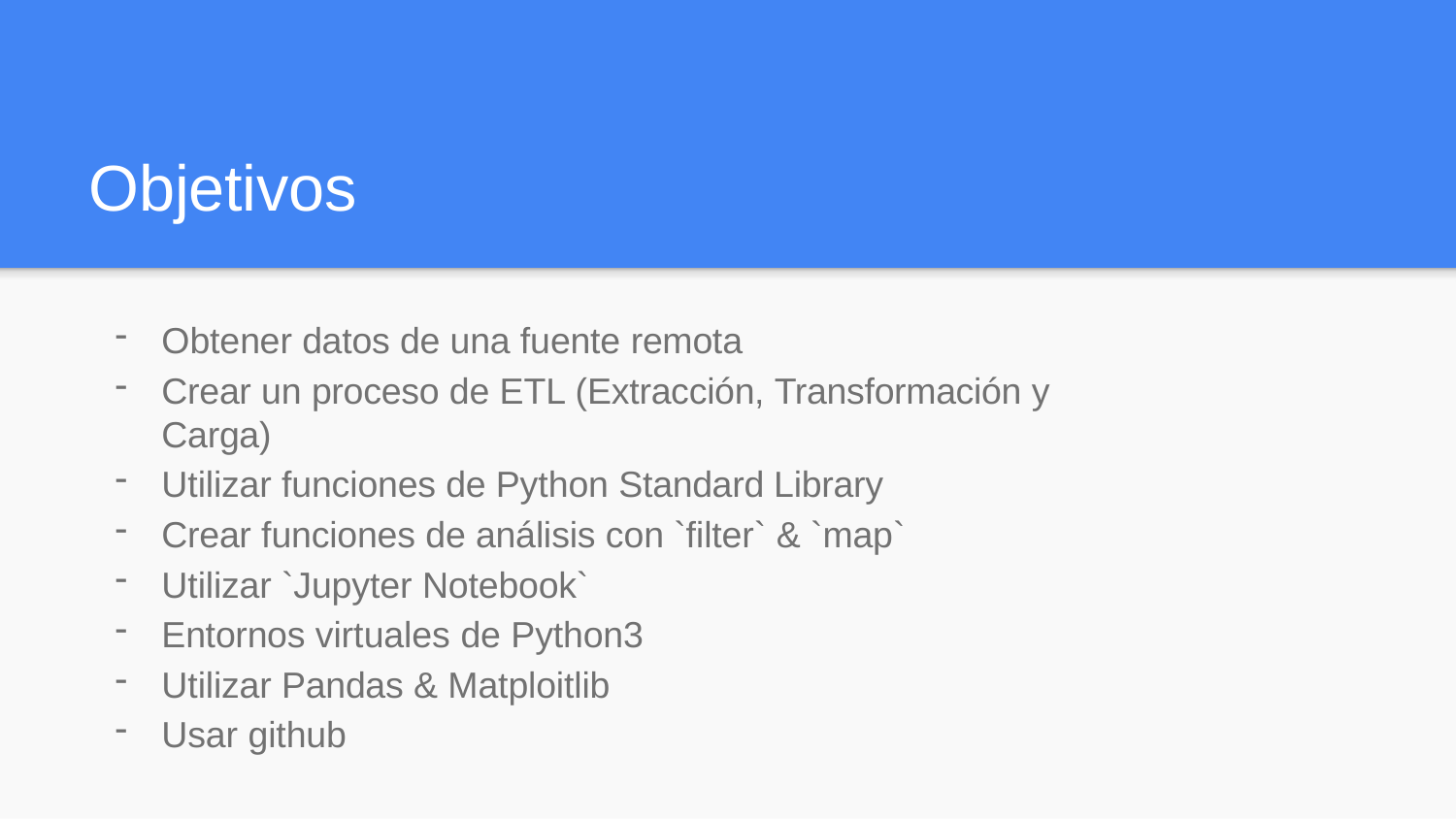

# Objetivos

Obtener datos de una fuente remota
Crear un proceso de ETL (Extracción, Transformación y Carga)
Utilizar funciones de Python Standard Library
Crear funciones de análisis con `ﬁlter` & `map`
Utilizar `Jupyter Notebook`
Entornos virtuales de Python3
Utilizar Pandas & Matploitlib
Usar github